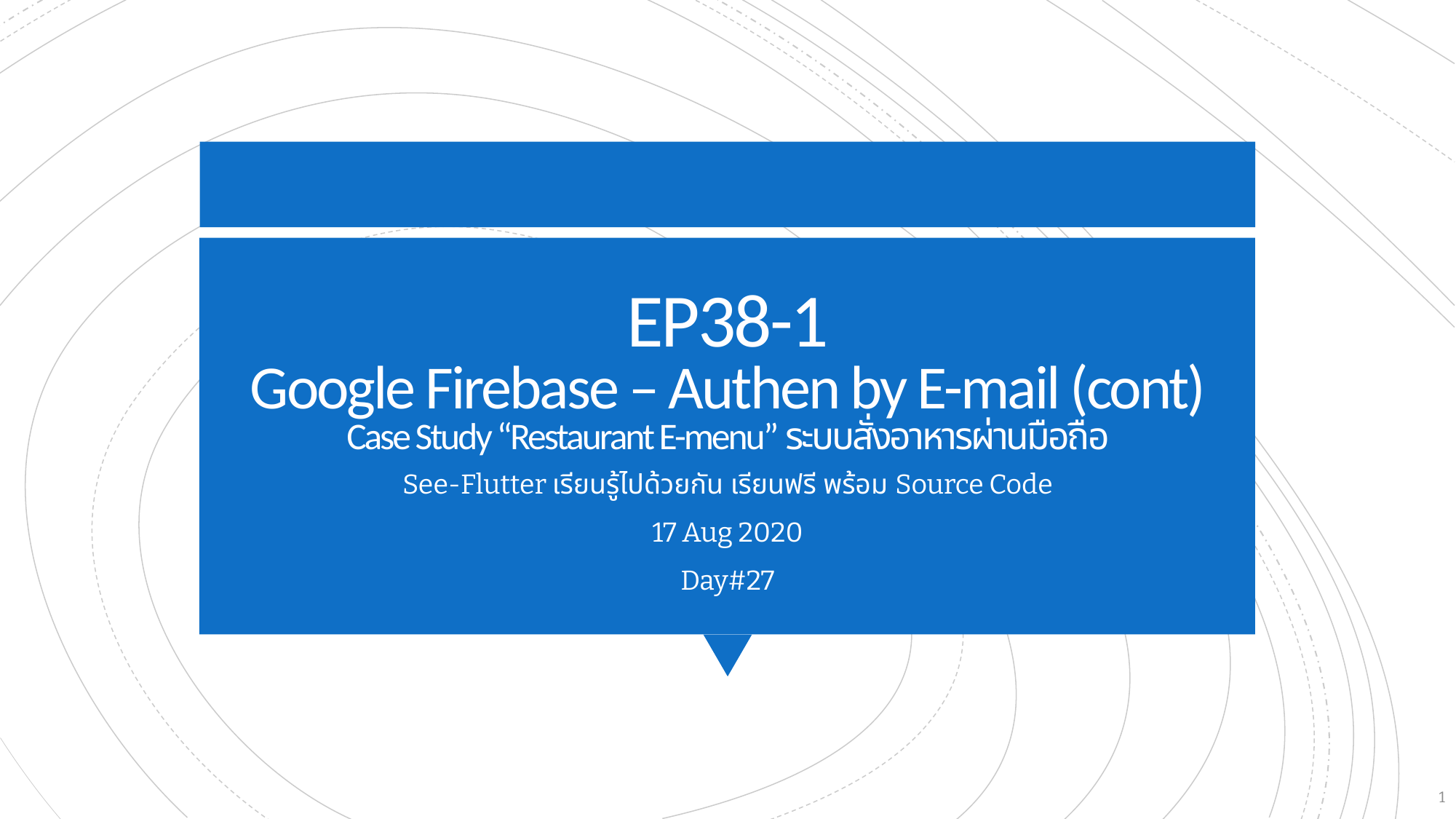

# EP38-1 Google Firebase – Authen by E-mail (cont) Case Study “Restaurant E-menu” ระบบสั่งอาหารผ่านมือถือ
See-Flutter เรียนรู้ไปด้วยกัน เรียนฟรี พร้อม Source Code
17 Aug 2020
Day#27
1